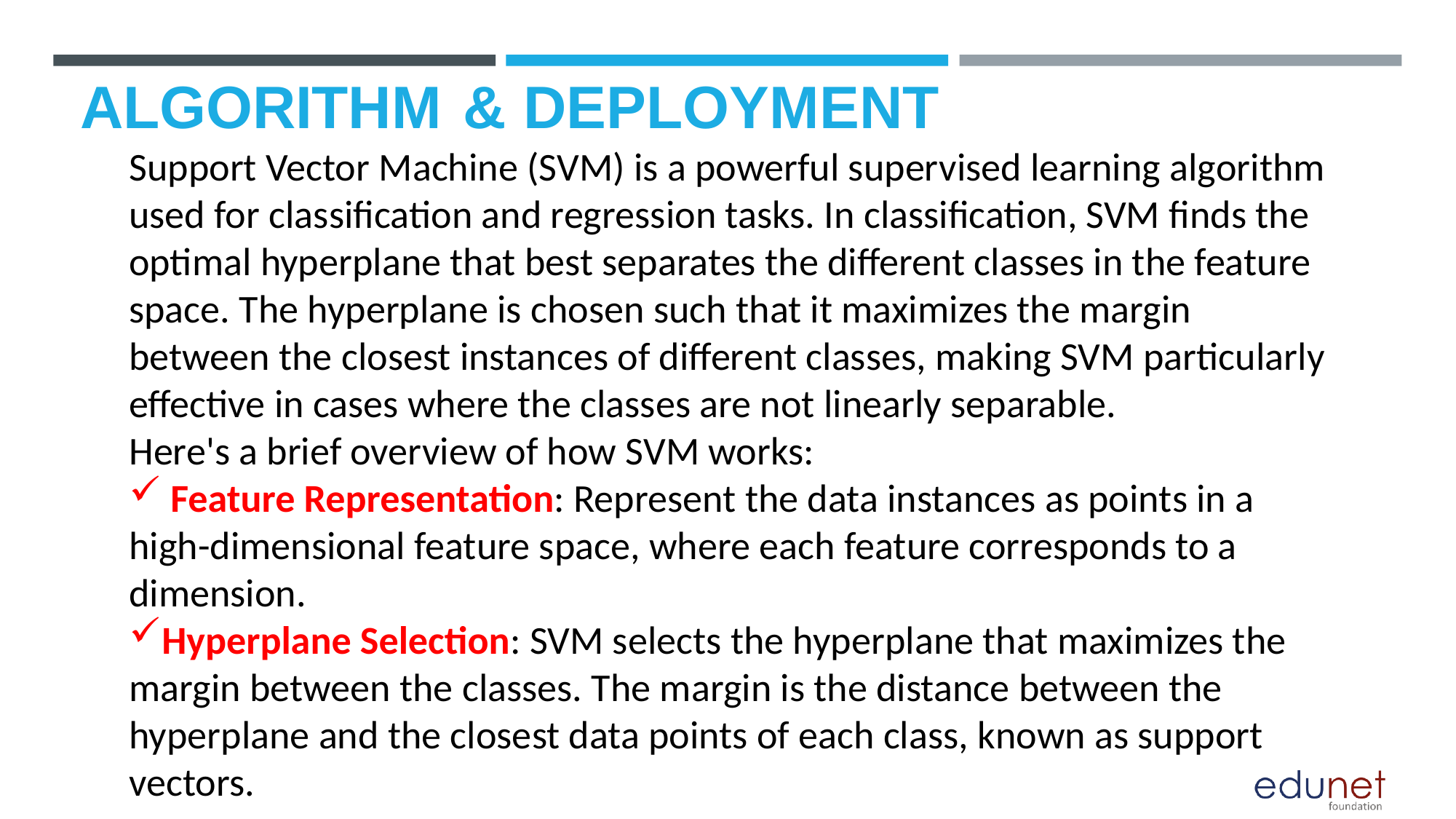

# ALGORITHM & DEPLOYMENT
Support Vector Machine (SVM) is a powerful supervised learning algorithm used for classification and regression tasks. In classification, SVM finds the optimal hyperplane that best separates the different classes in the feature space. The hyperplane is chosen such that it maximizes the margin between the closest instances of different classes, making SVM particularly effective in cases where the classes are not linearly separable.
Here's a brief overview of how SVM works:
 Feature Representation: Represent the data instances as points in a high-dimensional feature space, where each feature corresponds to a dimension.
Hyperplane Selection: SVM selects the hyperplane that maximizes the margin between the classes. The margin is the distance between the hyperplane and the closest data points of each class, known as support vectors.